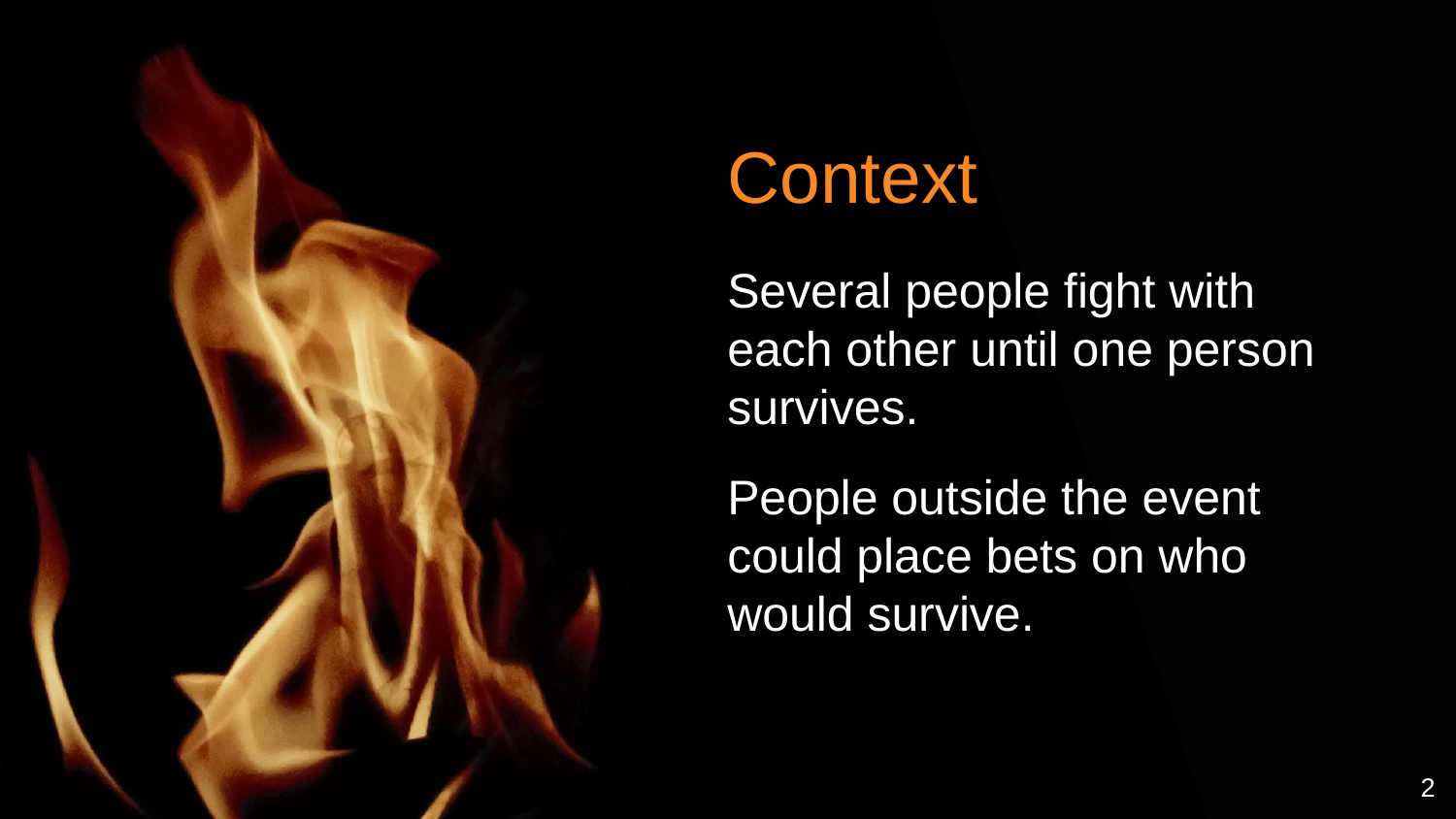

# Context
Several people fight with each other until one person survives.
People outside the event could place bets on who would survive.
2